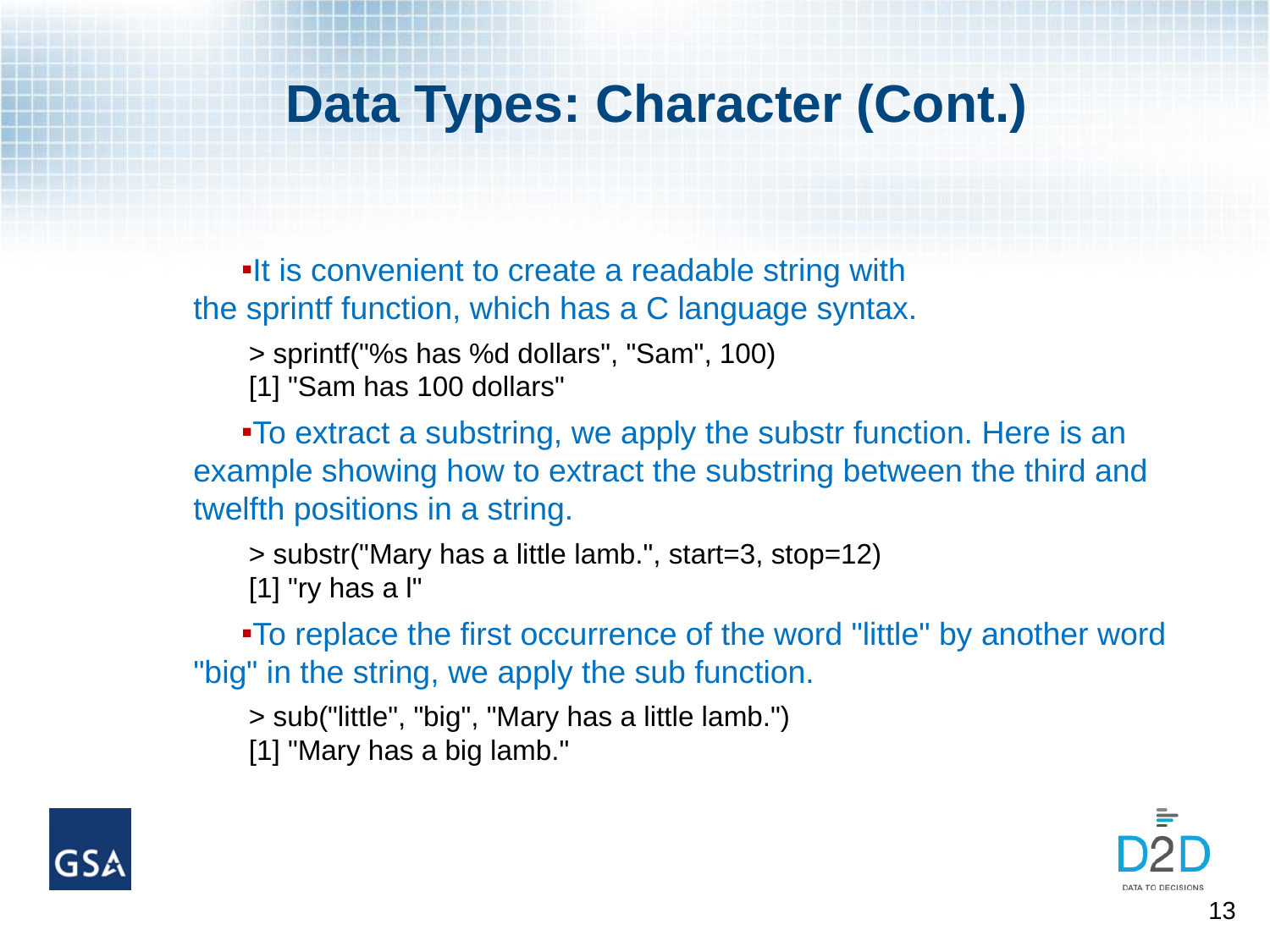

# Data Types: Character (Cont.)
It is convenient to create a readable string with the sprintf function, which has a C language syntax.
> sprintf("%s has %d dollars", "Sam", 100) 
[1] "Sam has 100 dollars"
To extract a substring, we apply the substr function. Here is an example showing how to extract the substring between the third and twelfth positions in a string.
> substr("Mary has a little lamb.", start=3, stop=12) 
[1] "ry has a l"
To replace the first occurrence of the word "little" by another word "big" in the string, we apply the sub function.
> sub("little", "big", "Mary has a little lamb.") 
[1] "Mary has a big lamb."

13